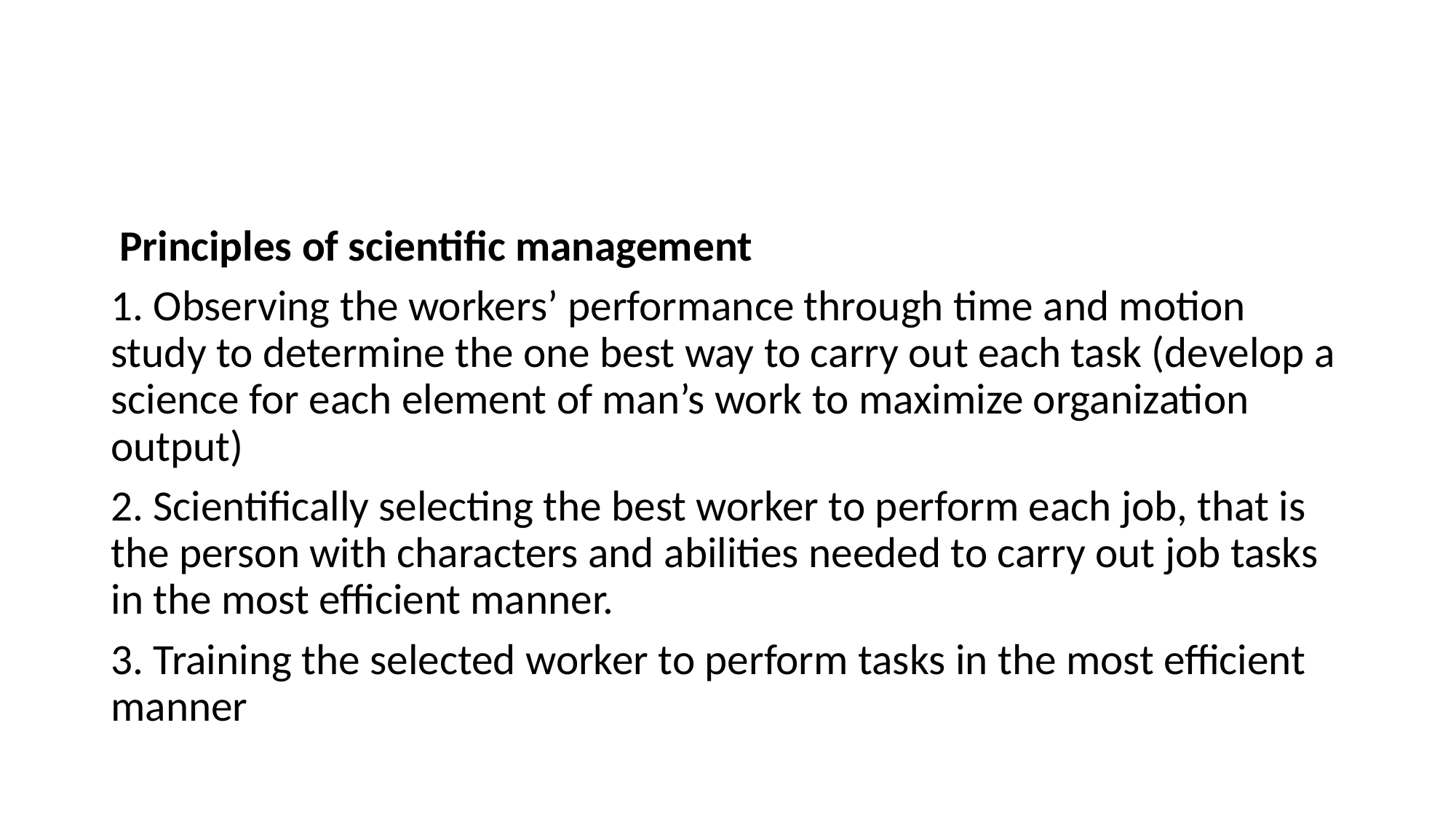

#
 Principles of scientific management
1. Observing the workers’ performance through time and motion study to determine the one best way to carry out each task (develop a science for each element of man’s work to maximize organization output)
2. Scientifically selecting the best worker to perform each job, that is the person with characters and abilities needed to carry out job tasks in the most efficient manner.
3. Training the selected worker to perform tasks in the most efficient manner